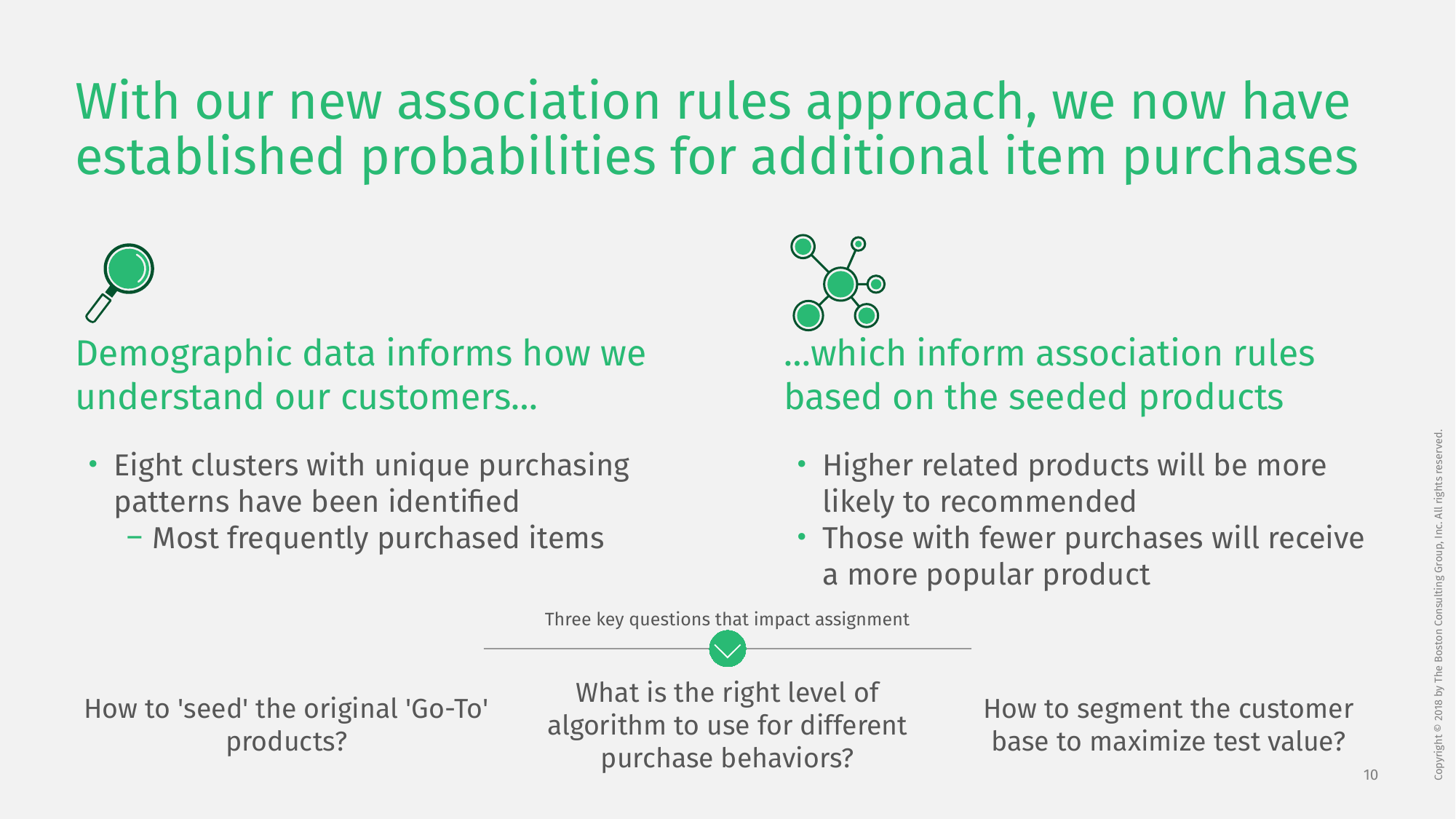

# With our new association rules approach, we now have established probabilities for additional item purchases

Demographic data informs how we understand our customers…
…which inform association rules based on the seeded products

Eight clusters with unique purchasing patterns have been identified
Most frequently purchased items
Higher related products will be more likely to recommended
Those with fewer purchases will receive a more popular product
Three key questions that impact assignment
How to 'seed' the original 'Go-To' products?
What is the right level of algorithm to use for different purchase behaviors?
How to segment the customer base to maximize test value?